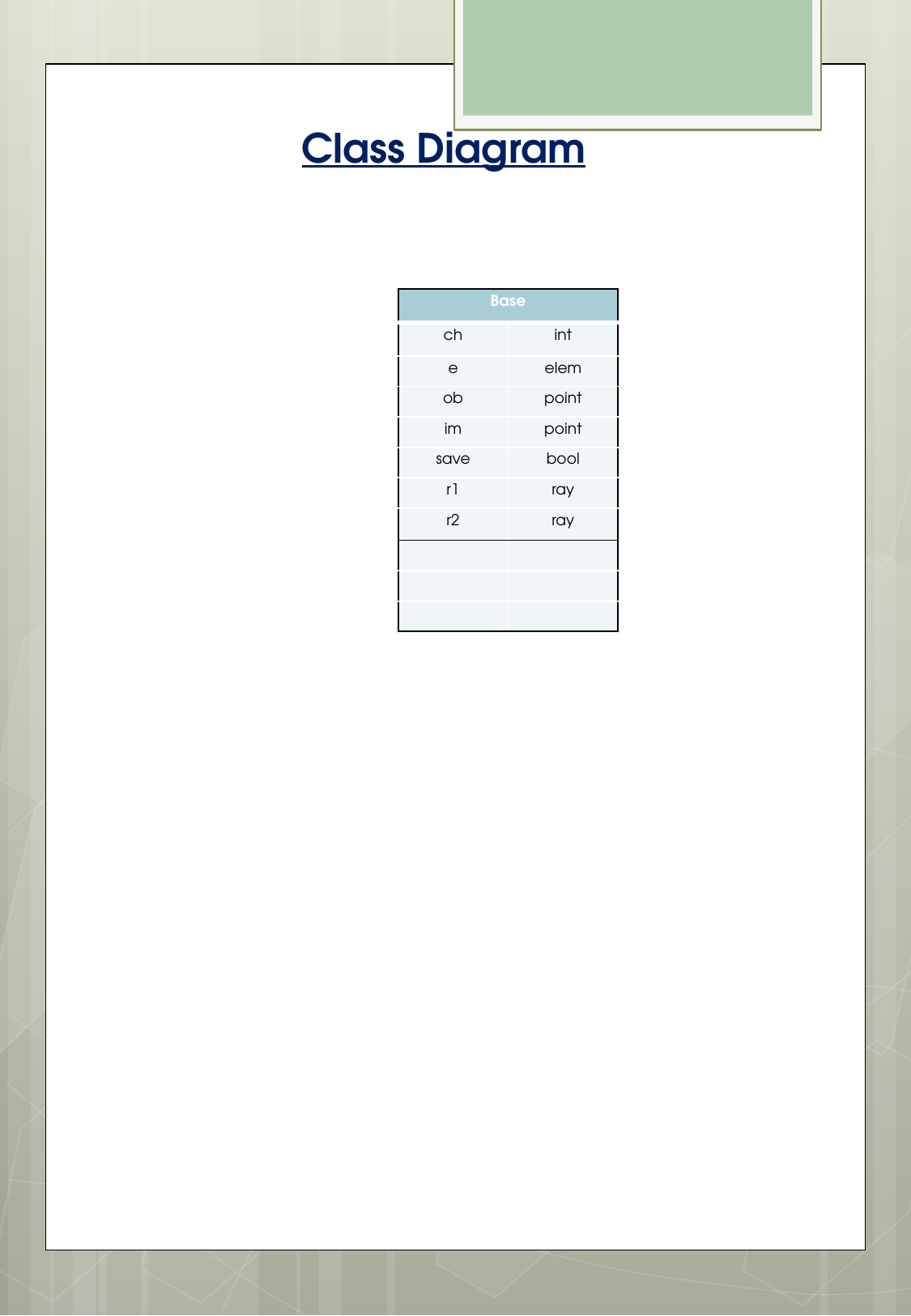

Class Diagram
| Base |  |
| --- | --- |
| ch | int |
| e | elem |
| ob | point |
| im | point |
| save | bool |
| r1 | ray |
| r2 | ray |
|  |  |
|  |  |
|  |  |